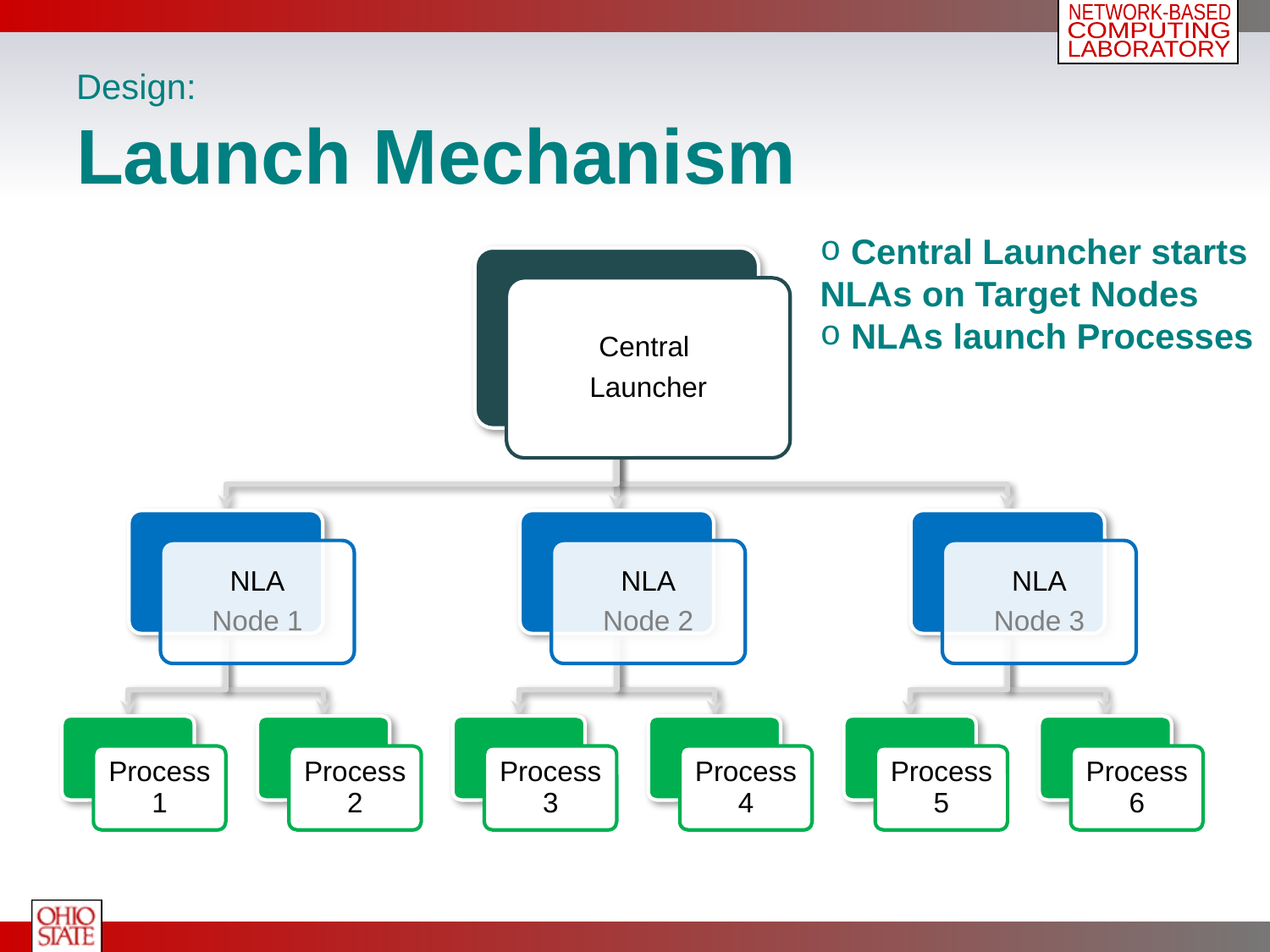

# Design: Launch Mechanism
 Central Launcher starts NLAs on Target Nodes
 NLAs launch Processes

Central
Launcher

NLA
Node 1

NLA
Node 2

NLA
Node 3

Process 1

Process 2

Process 3

Process 4

Process 5

Process 6